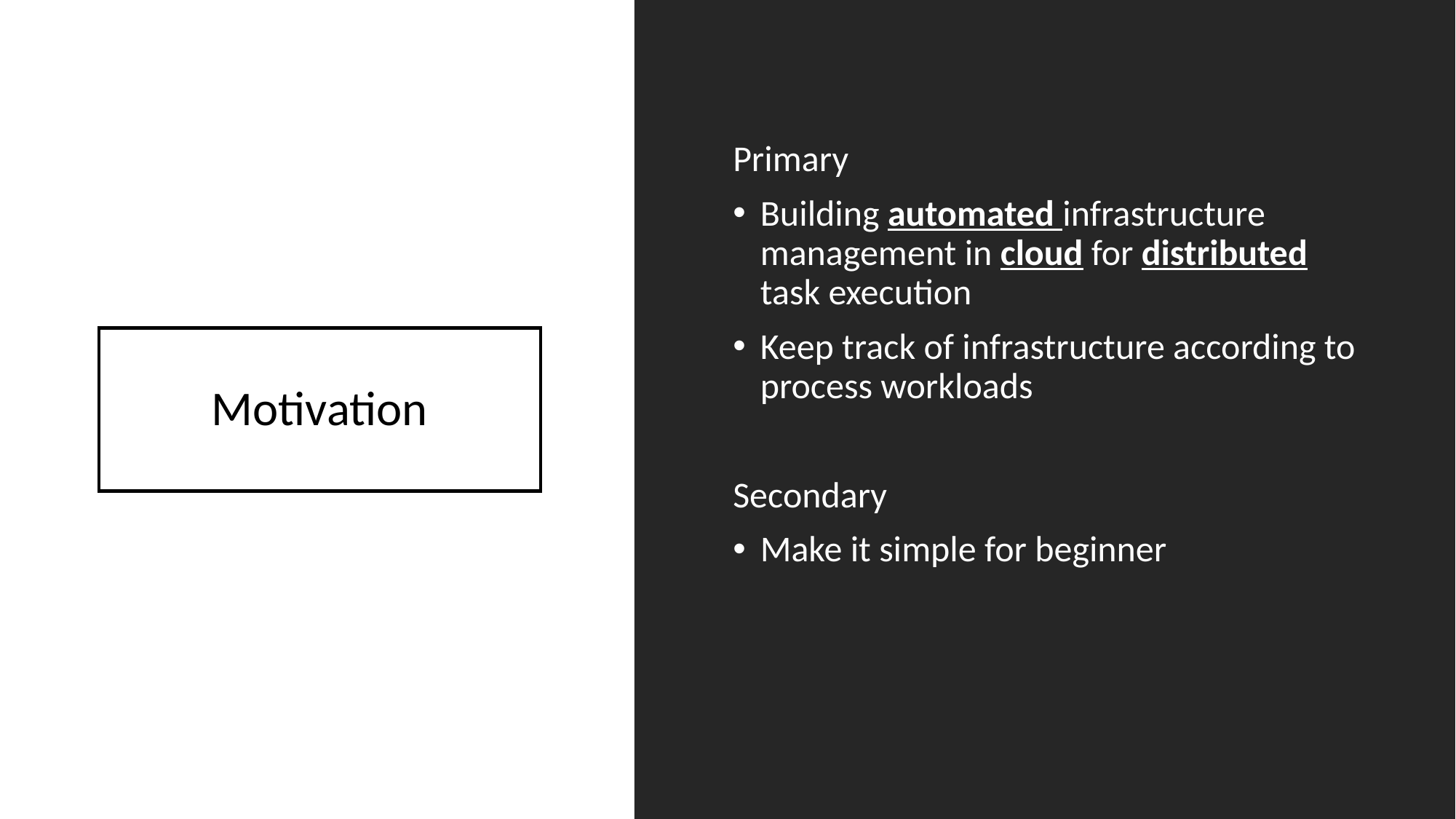

Primary
Building automated infrastructure management in cloud for distributed task execution
Keep track of infrastructure according to process workloads

Secondary
Make it simple for beginner

# Motivation